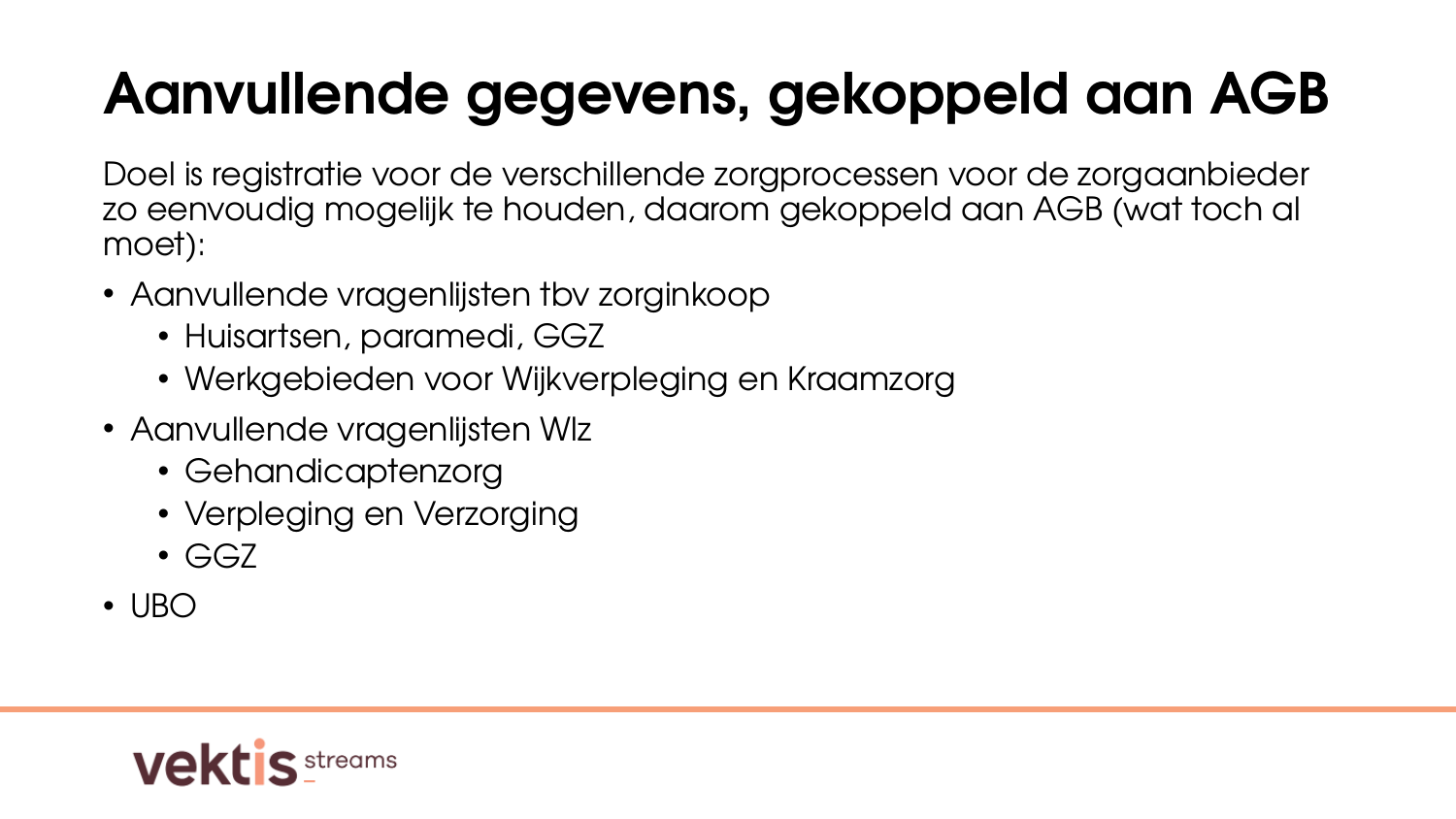

# Aanvullende gegevens, gekoppeld aan AGB
Doel is registratie voor de verschillende zorgprocessen voor de zorgaanbieder zo eenvoudig mogelijk te houden, daarom gekoppeld aan AGB (wat toch al moet):
Aanvullende vragenlijsten tbv zorginkoop
Huisartsen, paramedi, GGZ
Werkgebieden voor Wijkverpleging en Kraamzorg
Aanvullende vragenlijsten Wlz
Gehandicaptenzorg
Verpleging en Verzorging
GGZ
UBO